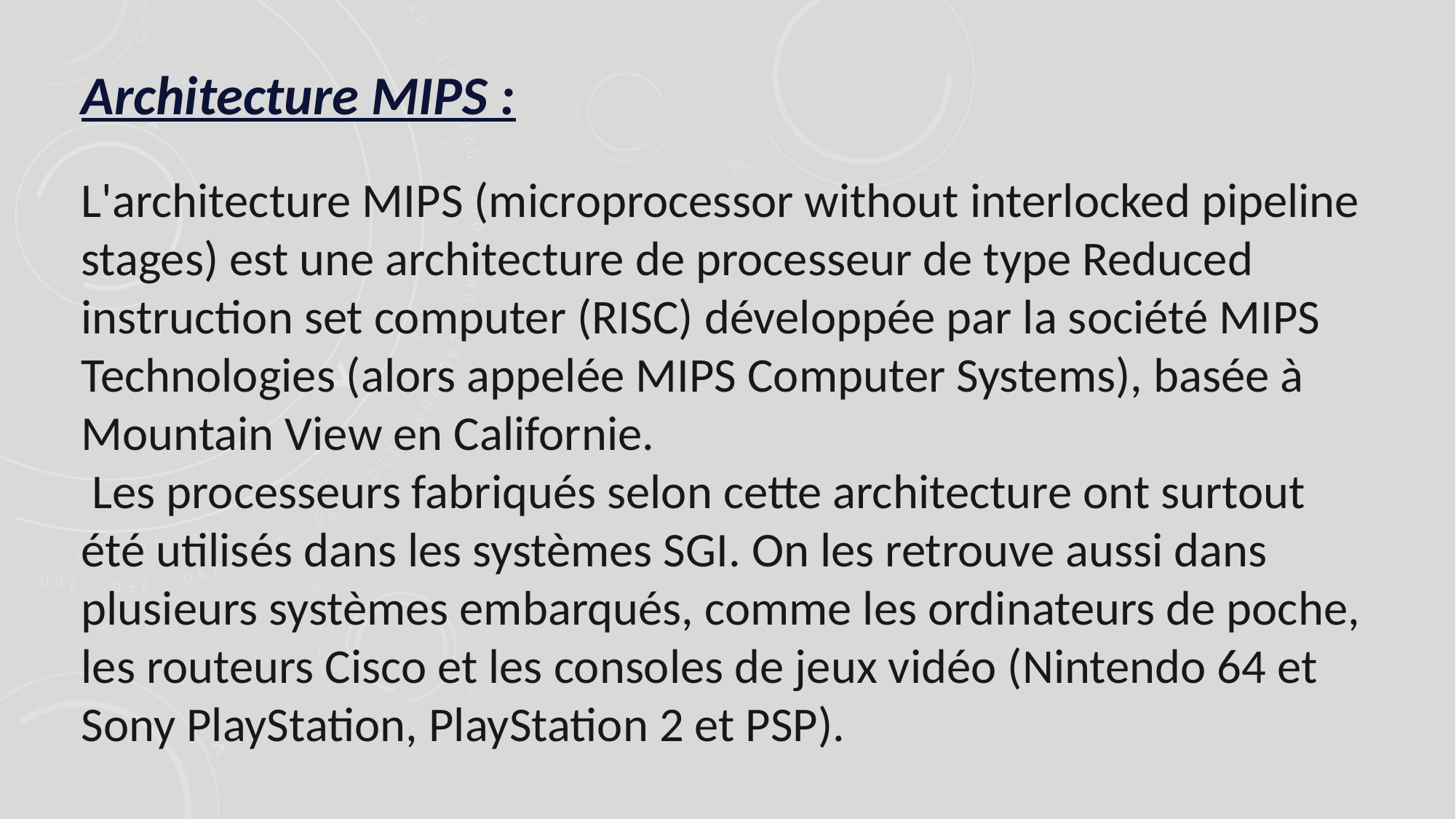

Architecture MIPS :

L'architecture MIPS (microprocessor without interlocked pipeline stages) est une architecture de processeur de type Reduced instruction set computer (RISC) développée par la société MIPS Technologies (alors appelée MIPS Computer Systems), basée à Mountain View en Californie.
 Les processeurs fabriqués selon cette architecture ont surtout été utilisés dans les systèmes SGI. On les retrouve aussi dans plusieurs systèmes embarqués, comme les ordinateurs de poche, les routeurs Cisco et les consoles de jeux vidéo (Nintendo 64 et Sony PlayStation, PlayStation 2 et PSP).